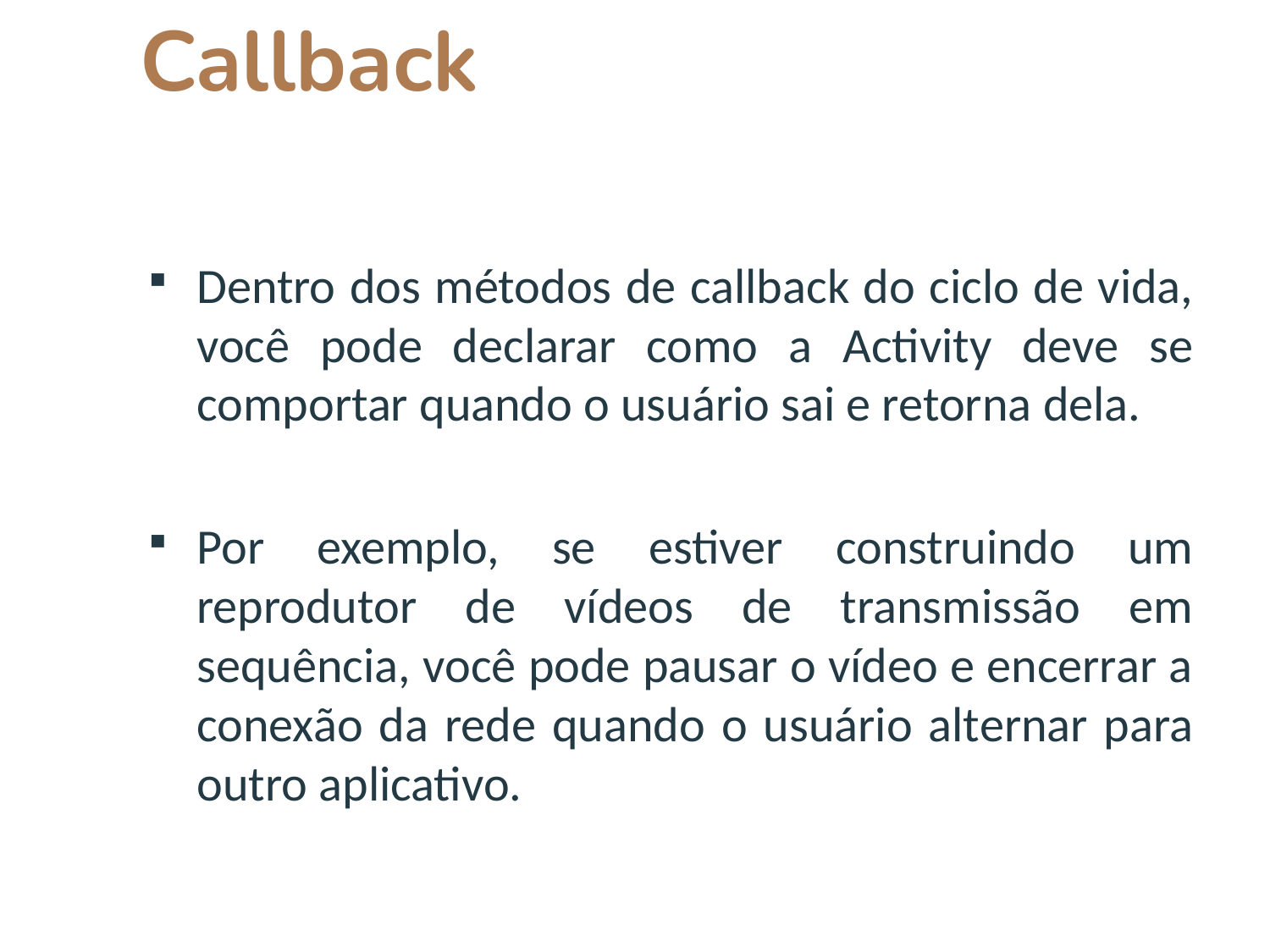

# Callback
Dentro dos métodos de callback do ciclo de vida, você pode declarar como a Activity deve se comportar quando o usuário sai e retorna dela.

Por exemplo, se estiver construindo um reprodutor de vídeos de transmissão em sequência, você pode pausar o vídeo e encerrar a conexão da rede quando o usuário alternar para outro aplicativo.